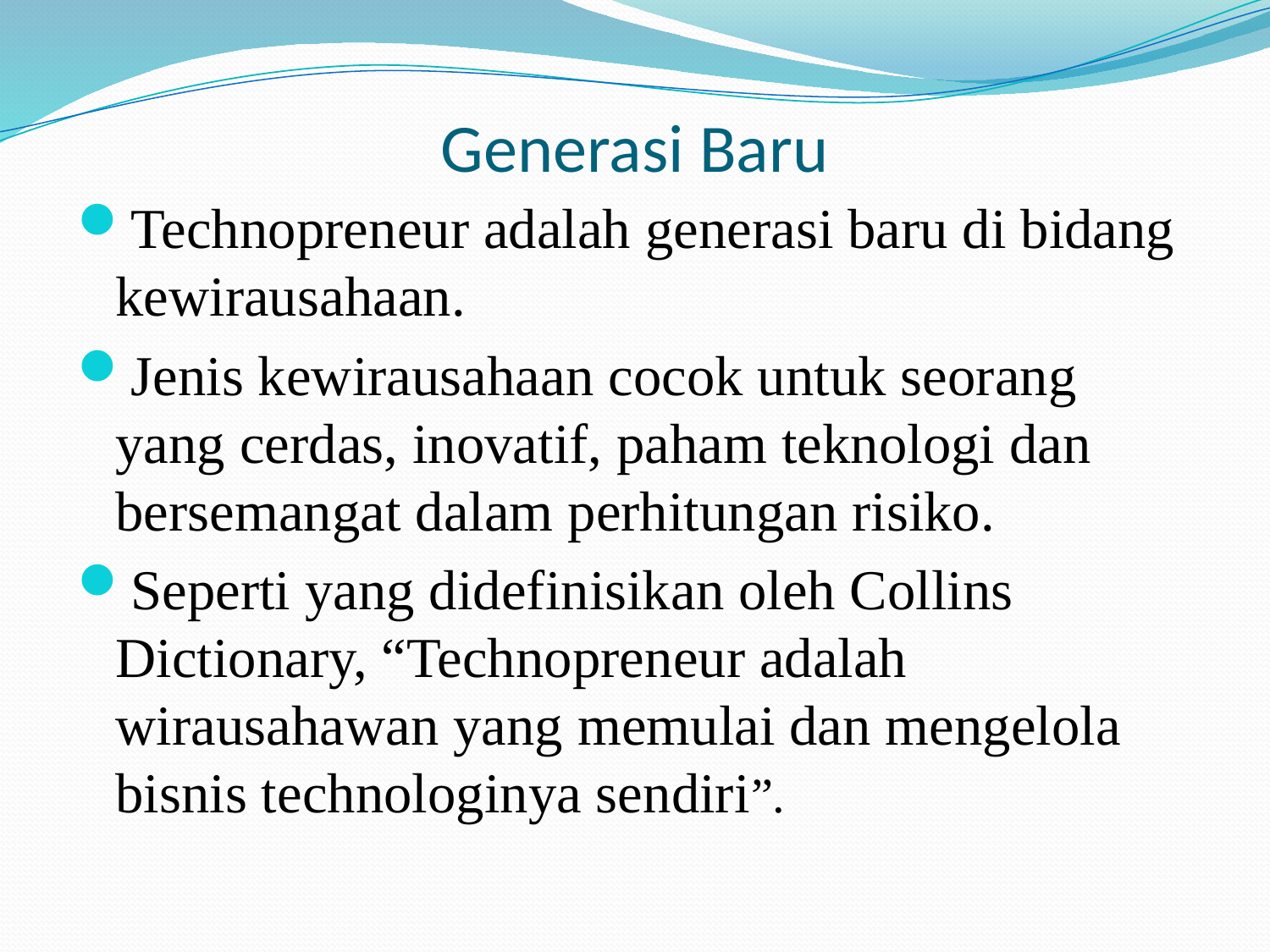

# Generasi Baru
Technopreneur adalah generasi baru di bidang kewirausahaan.
Jenis kewirausahaan cocok untuk seorang yang cerdas, inovatif, paham teknologi dan bersemangat dalam perhitungan risiko.
Seperti yang didefinisikan oleh Collins Dictionary, “Technopreneur adalah wirausahawan yang memulai dan mengelola bisnis technologinya sendiri”.